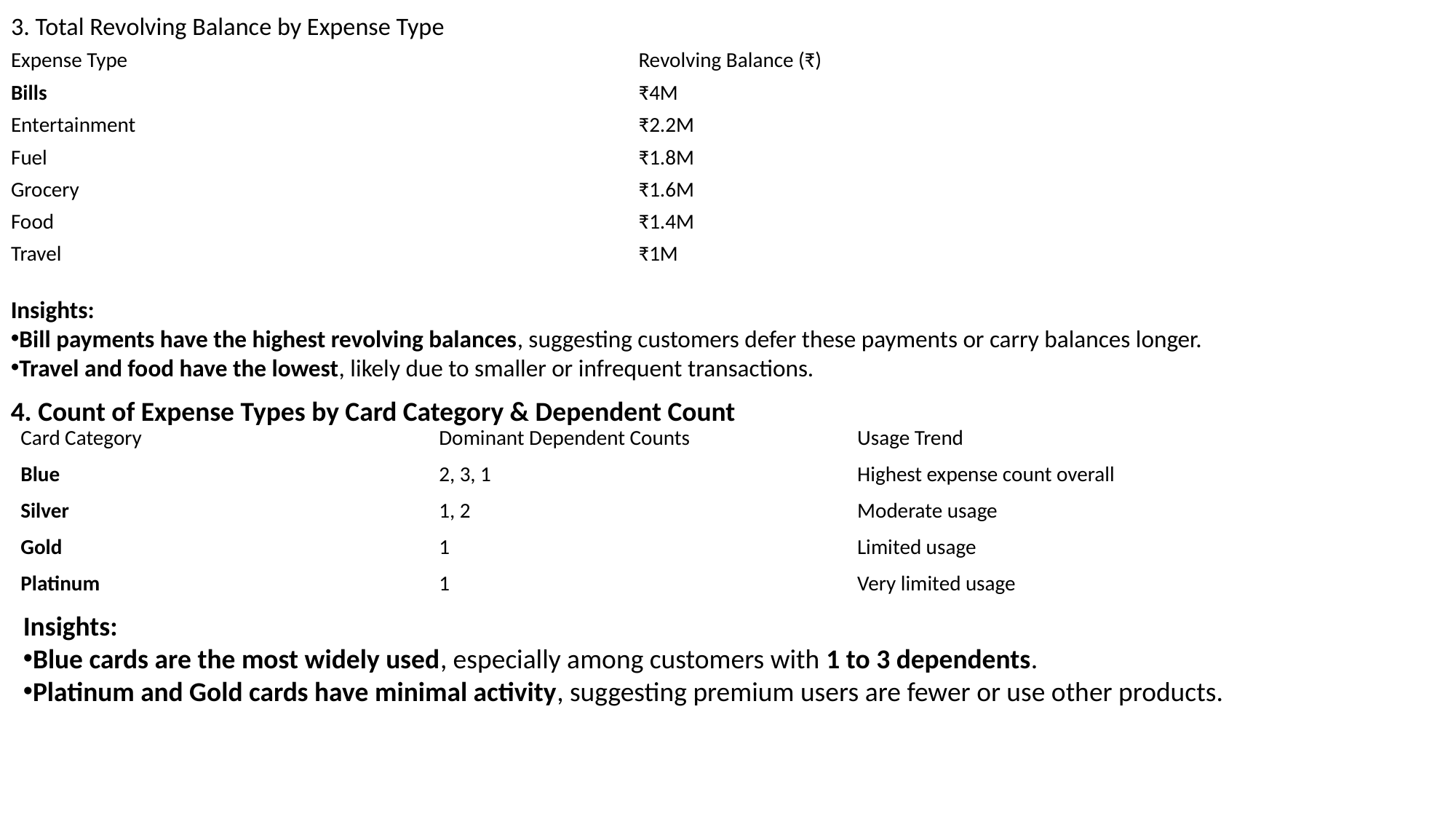

# 3. Total Revolving Balance by Expense Type
| Expense Type | Revolving Balance (₹) |
| --- | --- |
| Bills | ₹4M |
| Entertainment | ₹2.2M |
| Fuel | ₹1.8M |
| Grocery | ₹1.6M |
| Food | ₹1.4M |
| Travel | ₹1M |
Insights:
Bill payments have the highest revolving balances, suggesting customers defer these payments or carry balances longer.
Travel and food have the lowest, likely due to smaller or infrequent transactions.
4. Count of Expense Types by Card Category & Dependent Count
| Card Category | Dominant Dependent Counts | Usage Trend |
| --- | --- | --- |
| Blue | 2, 3, 1 | Highest expense count overall |
| Silver | 1, 2 | Moderate usage |
| Gold | 1 | Limited usage |
| Platinum | 1 | Very limited usage |
Insights:
Blue cards are the most widely used, especially among customers with 1 to 3 dependents.
Platinum and Gold cards have minimal activity, suggesting premium users are fewer or use other products.